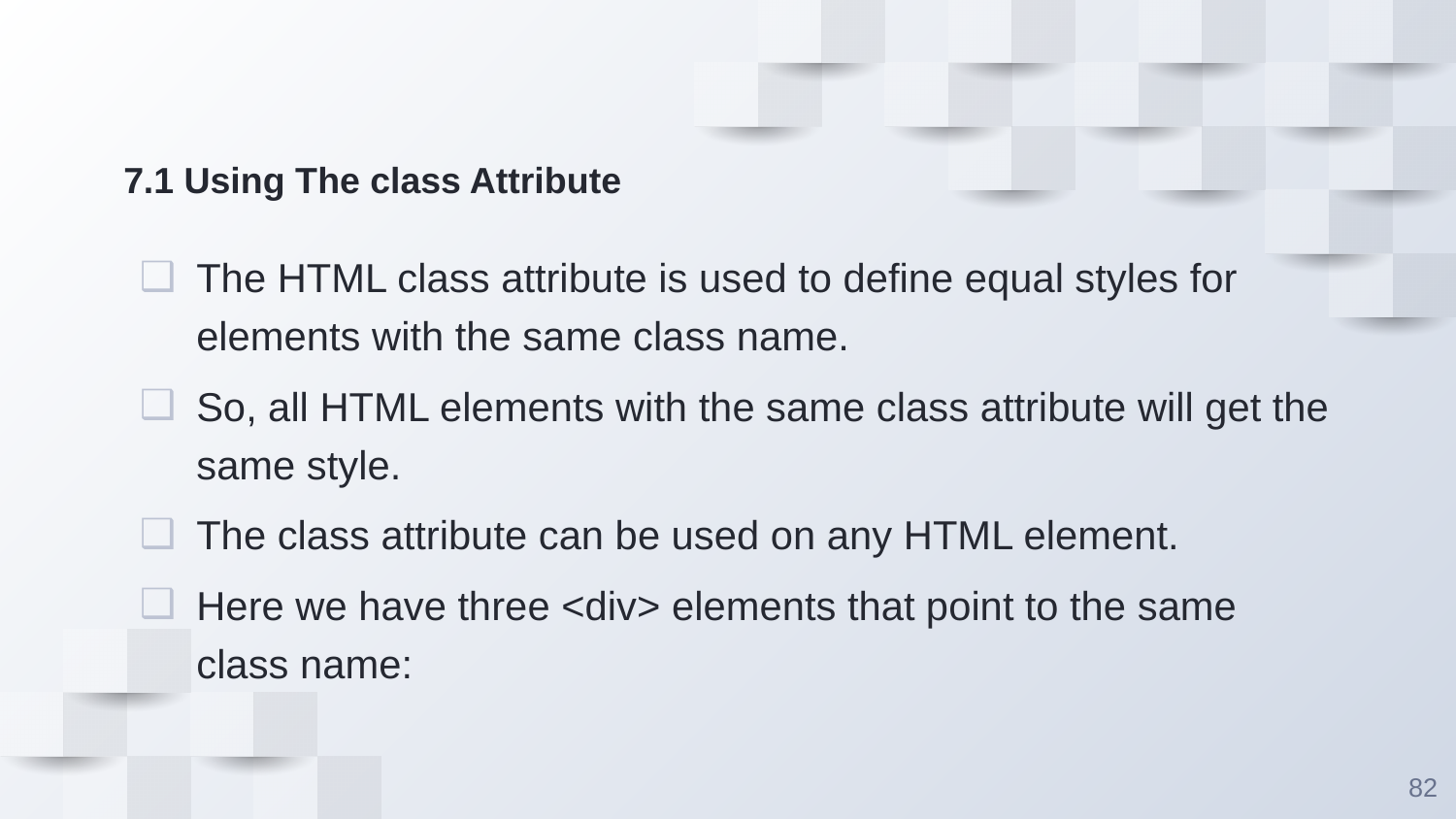

# 7.1 Using The class Attribute
The HTML class attribute is used to define equal styles for elements with the same class name.
So, all HTML elements with the same class attribute will get the same style.
The class attribute can be used on any HTML element.
Here we have three <div> elements that point to the same class name:

82